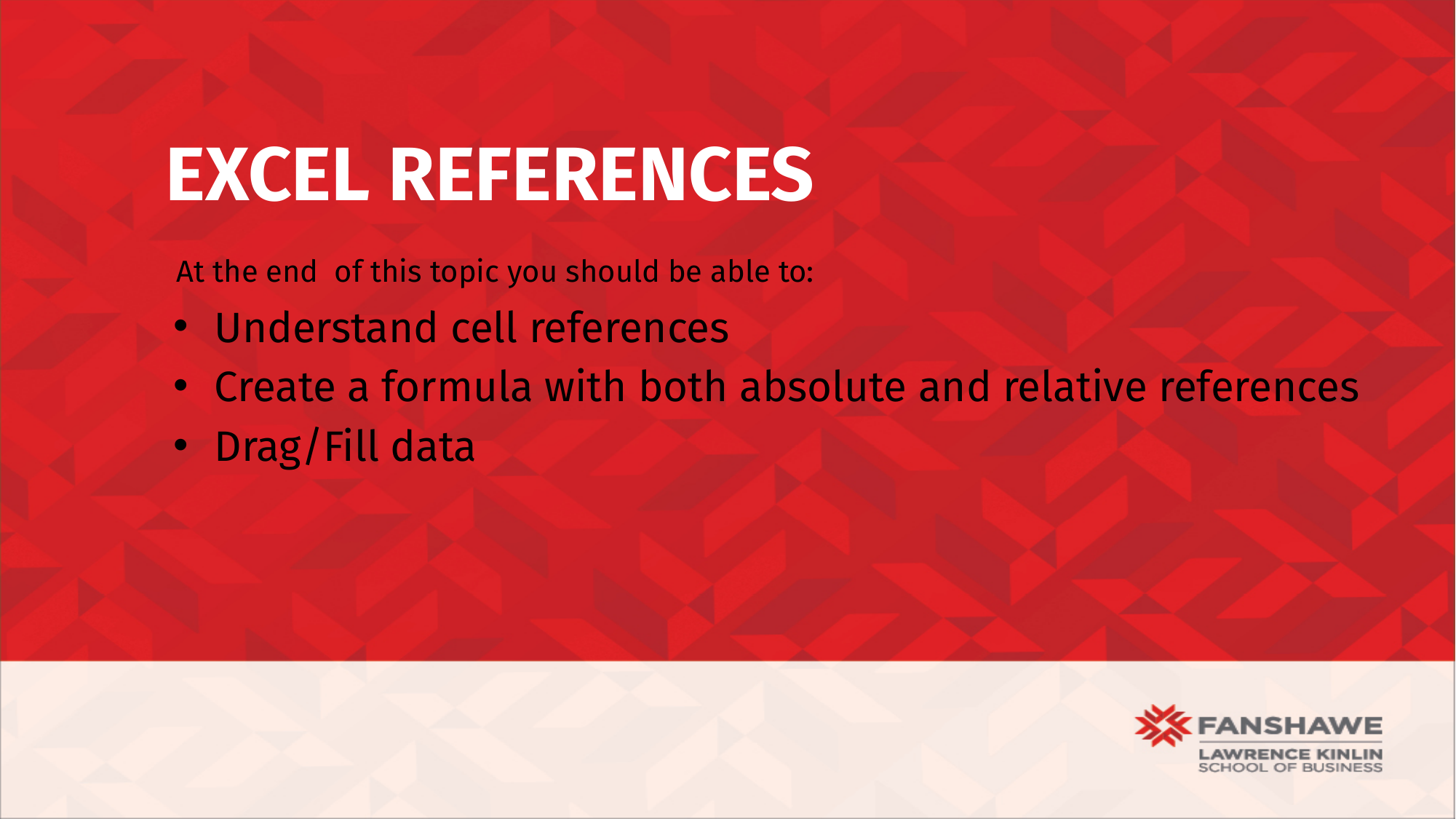

# Excel References
Understand cell references
Create a formula with both absolute and relative references
Drag/Fill data